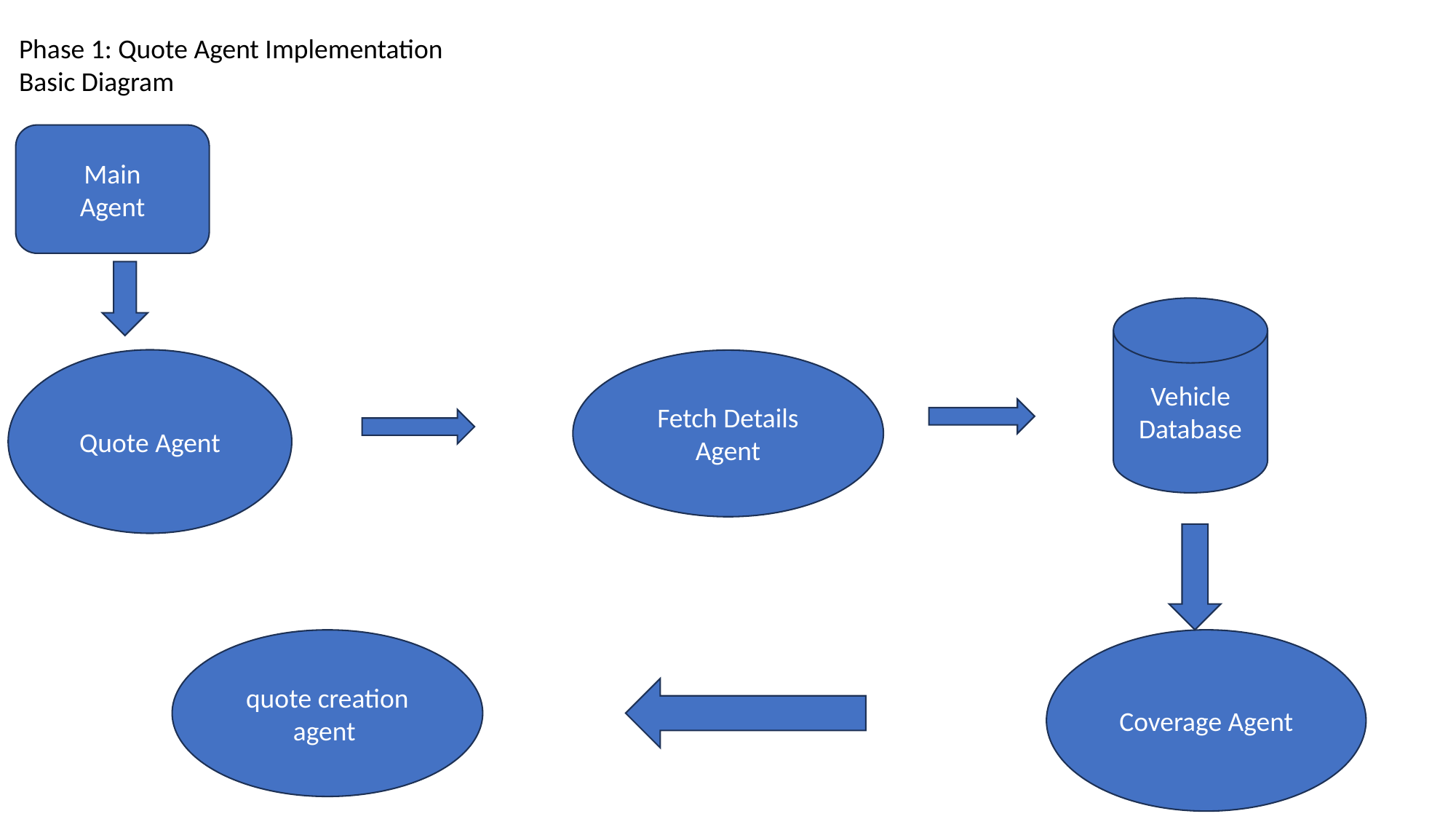

Phase 1: Quote Agent Implementation
Basic Diagram
Main
Agent

Vehicle Database
Quote Agent
Fetch Details Agent

quote creation agent
Coverage Agent